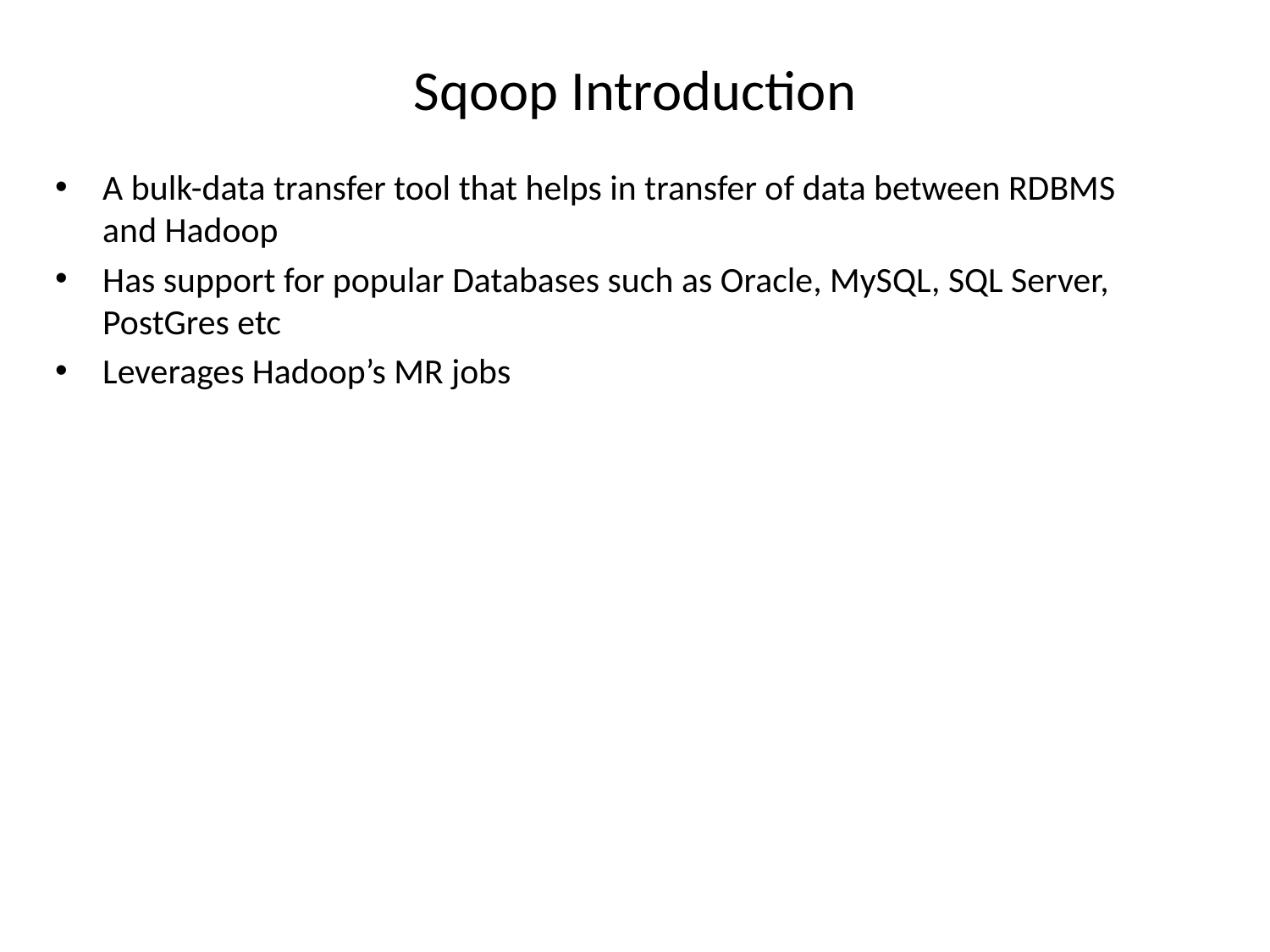

# Sqoop Introduction
A bulk-data transfer tool that helps in transfer of data between RDBMS and Hadoop
Has support for popular Databases such as Oracle, MySQL, SQL Server, PostGres etc
Leverages Hadoop’s MR jobs